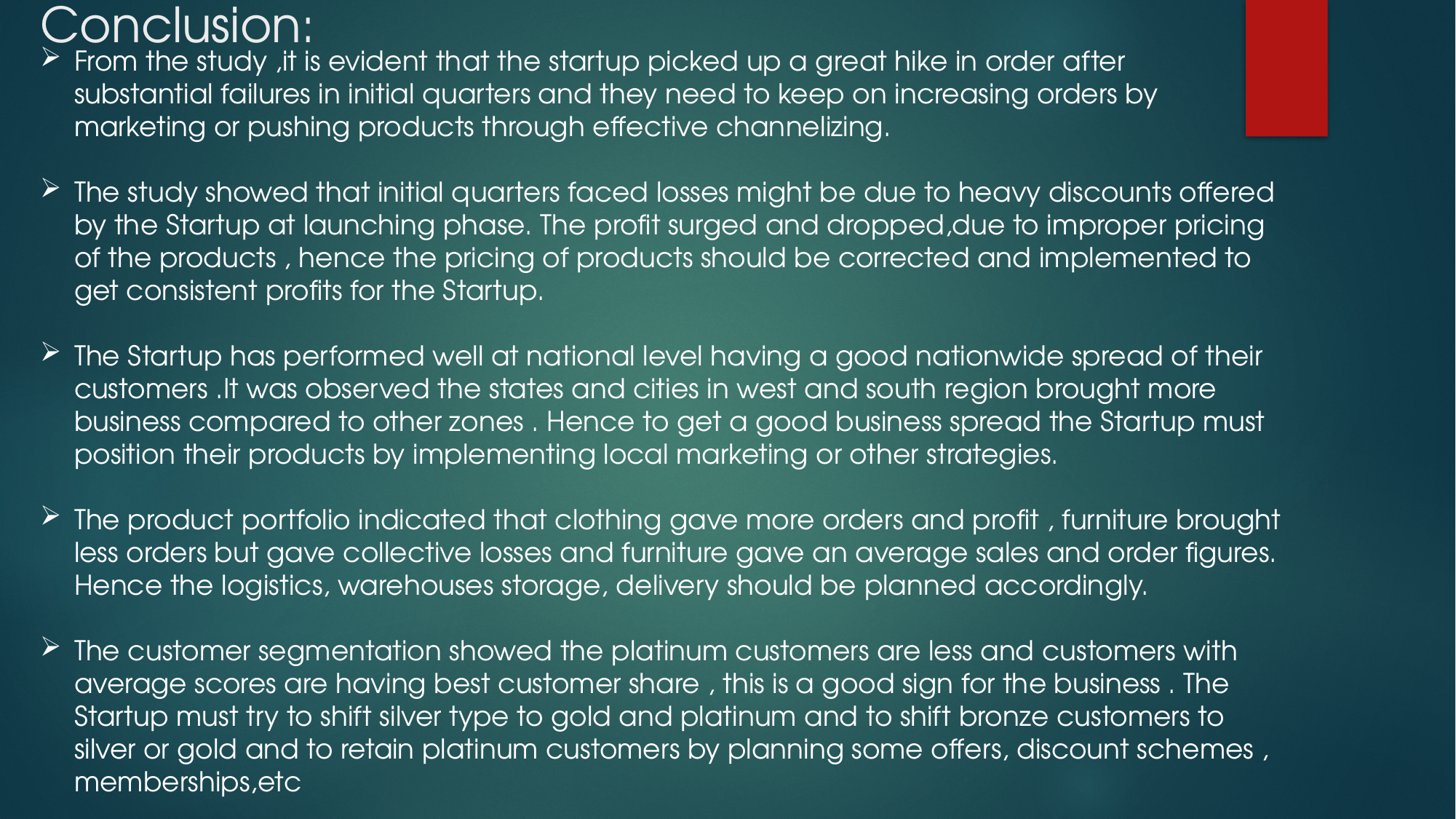

Conclusion:
From the study ,it is evident that the startup picked up a great hike in order after     substantial failures in initial quarters and they need to keep on increasing orders by marketing or pushing products through effective channelizing.

The study showed that initial quarters faced losses might be due to heavy discounts offered by the Startup at launching phase. The profit surged and dropped,due to improper pricing of the products , hence the pricing of products should be corrected and implemented to get consistent profits for the Startup.

The Startup has performed well at national level having a good nationwide spread of their customers .It was observed the states and cities in west and south region brought more business compared to other zones . Hence to get a good business spread the Startup must position their products by implementing local marketing or other strategies.

The product portfolio indicated that clothing gave more orders and profit , furniture brought less orders but gave collective losses and furniture gave an average sales and order figures. Hence the logistics, warehouses storage, delivery should be planned accordingly.

The customer segmentation showed the platinum customers are less and customers with average scores are having best customer share , this is a good sign for the business . The Startup must try to shift silver type to gold and platinum and to shift bronze customers to silver or gold and to retain platinum customers by planning some offers, discount schemes , memberships,etc